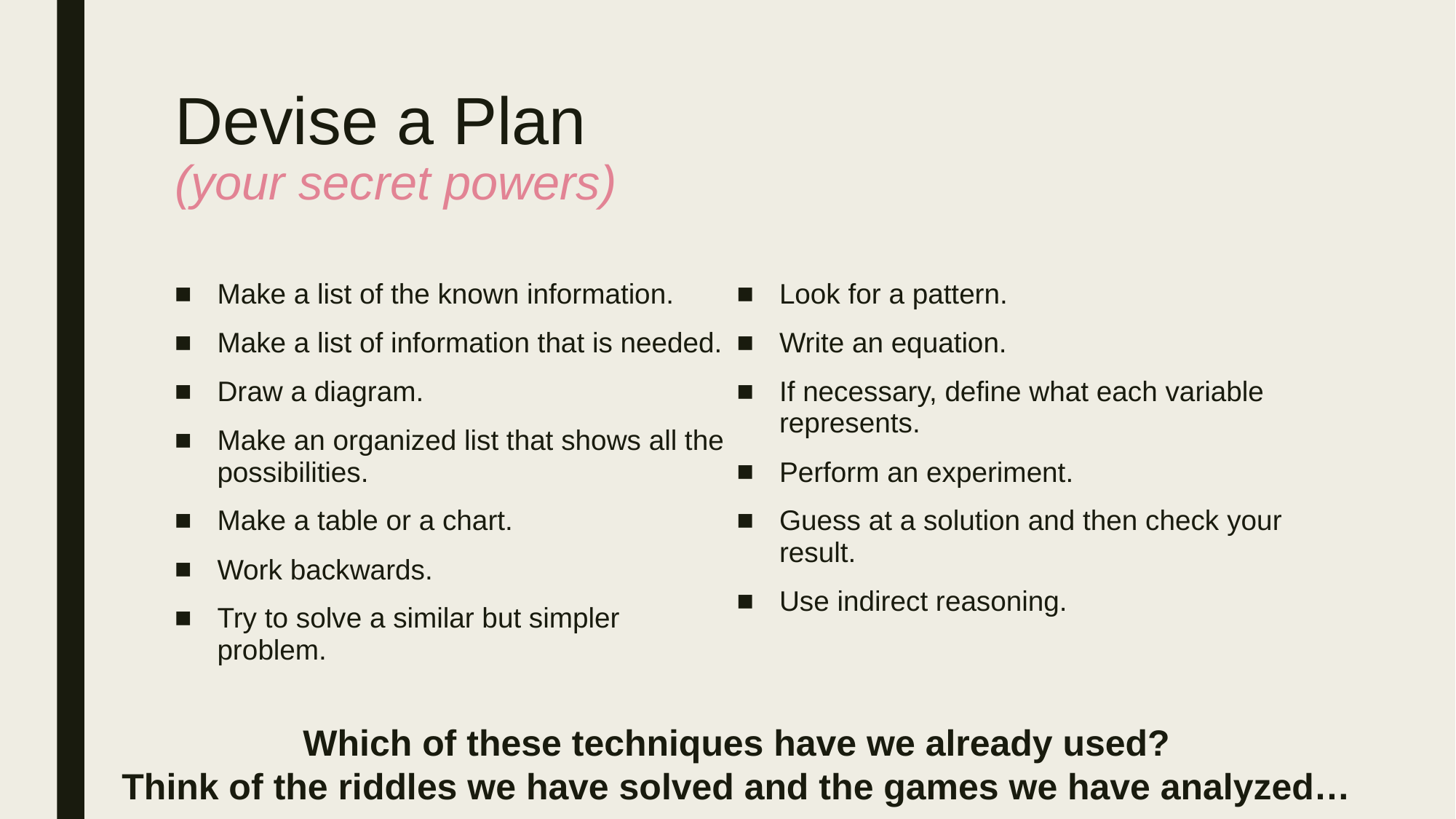

# Devise a Plan (your secret powers)
Make a list of the known information.
Make a list of information that is needed.
Draw a diagram.
Make an organized list that shows all the possibilities.
Make a table or a chart.
Work backwards.
Try to solve a similar but simpler problem.
Look for a pattern.
Write an equation.
If necessary, define what each variable represents.
Perform an experiment.
Guess at a solution and then check your result.
Use indirect reasoning.

Which of these techniques have we already used?
Think of the riddles we have solved and the games we have analyzed…